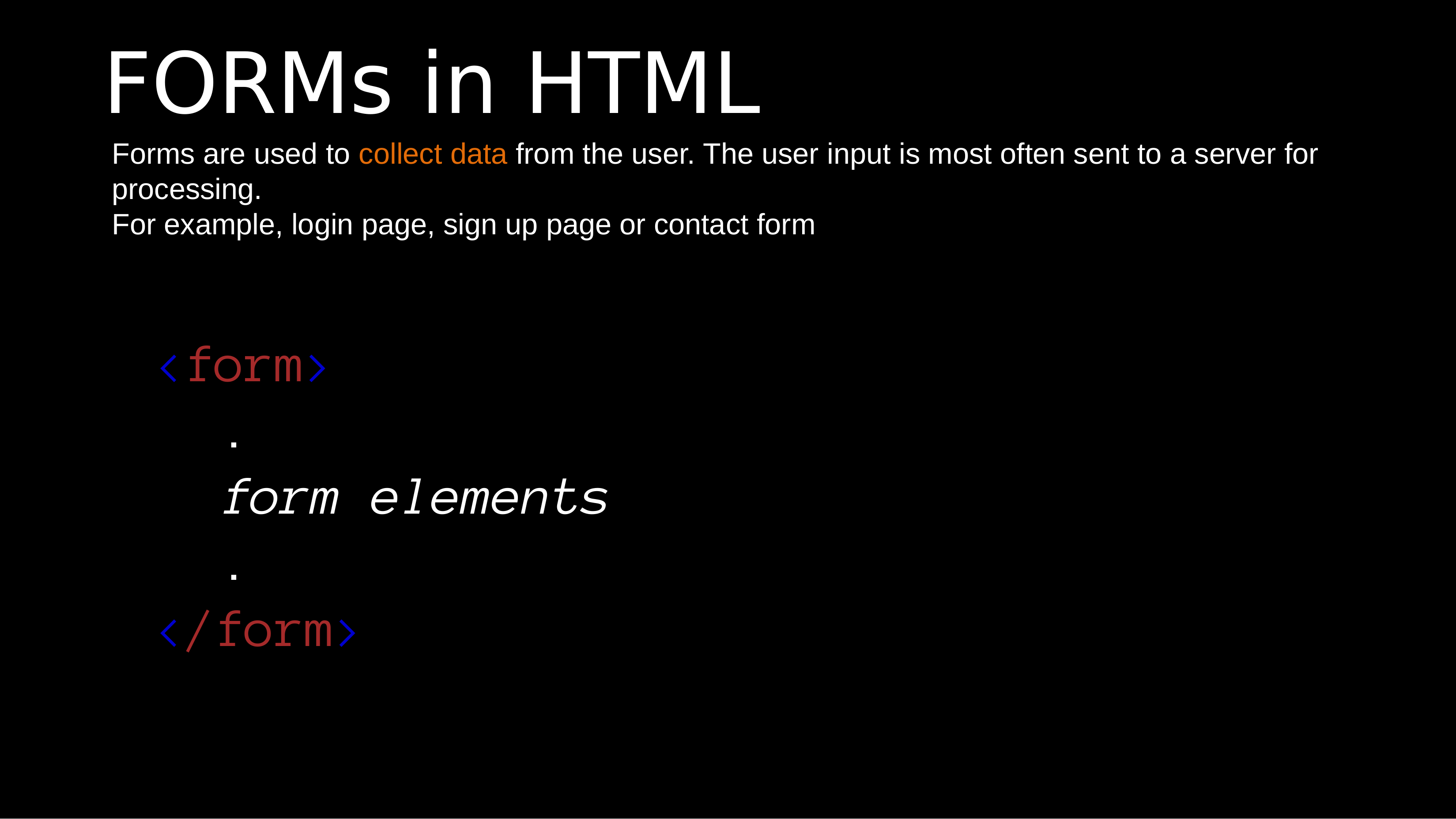

# FORMs in HTML
Forms are used to collect data from the user. The user input is most often sent to a server for processing.
For example, login page, sign up page or contact form
<form>
	.
	form elements
	.
</form>